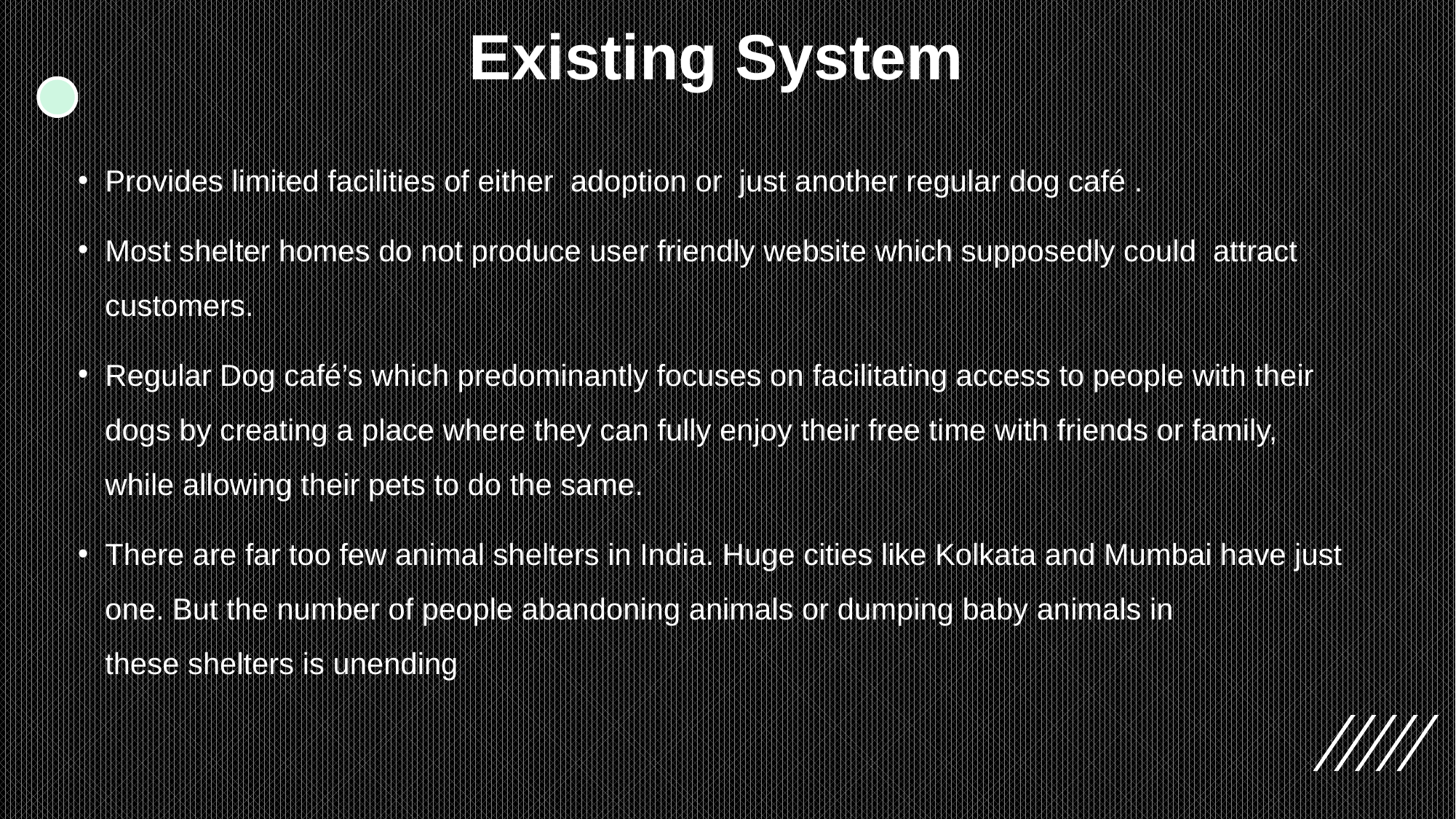

# Existing System
Provides limited facilities of either  adoption or  just another regular dog café .
Most shelter homes do not produce user friendly website which supposedly could  attract customers.
Regular Dog café’s which predominantly focuses on facilitating access to people with their dogs by creating a place where they can fully enjoy their free time with friends or family, while allowing their pets to do the same.
There are far too few animal shelters in India. Huge cities like Kolkata and Mumbai have just one. But the number of people abandoning animals or dumping baby animals in these shelters is unending.